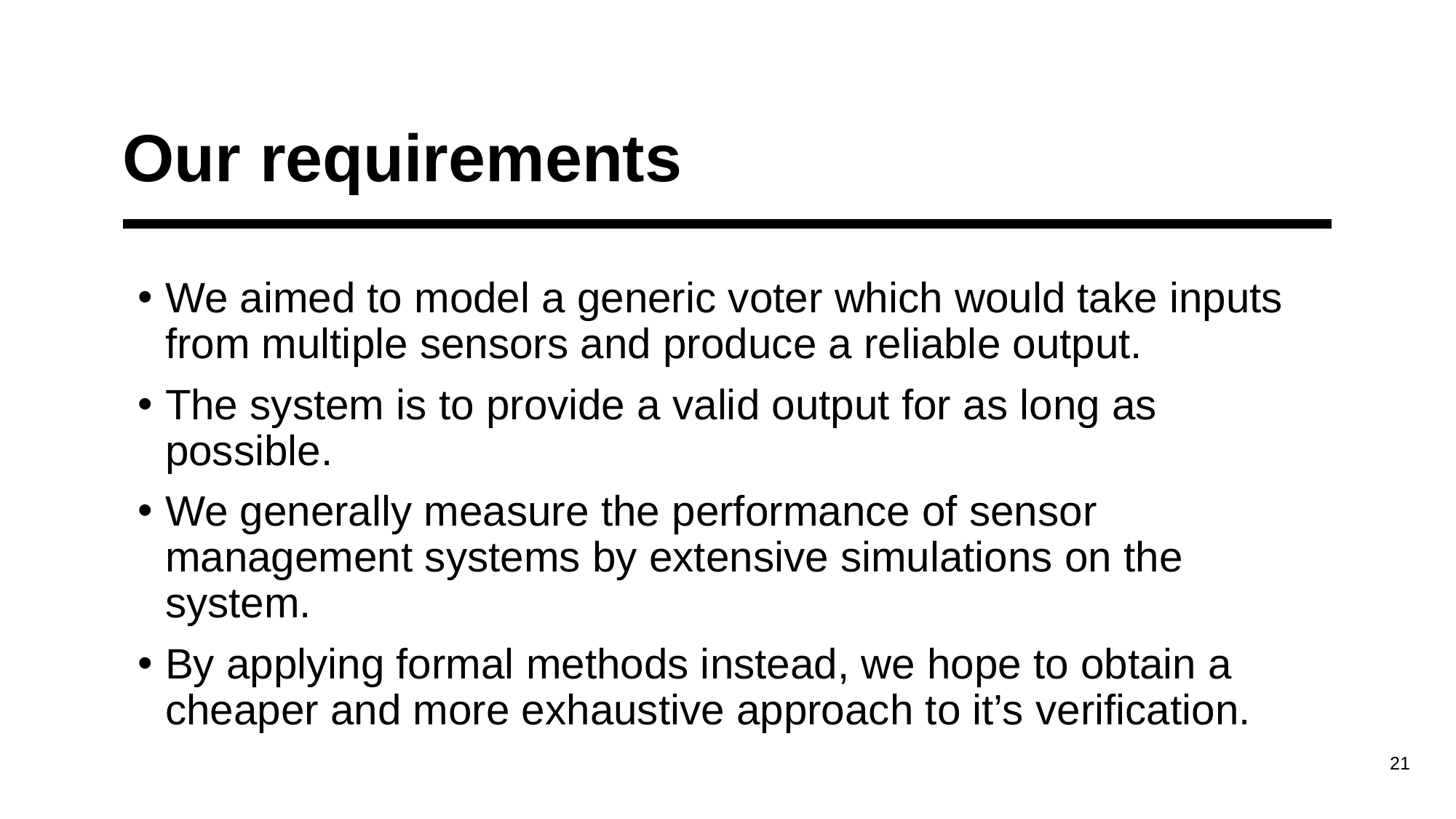

# Our requirements
We aimed to model a generic voter which would take inputs from multiple sensors and produce a reliable output.
The system is to provide a valid output for as long as possible.
We generally measure the performance of sensor management systems by extensive simulations on the system.
By applying formal methods instead, we hope to obtain a cheaper and more exhaustive approach to it’s verification.

21